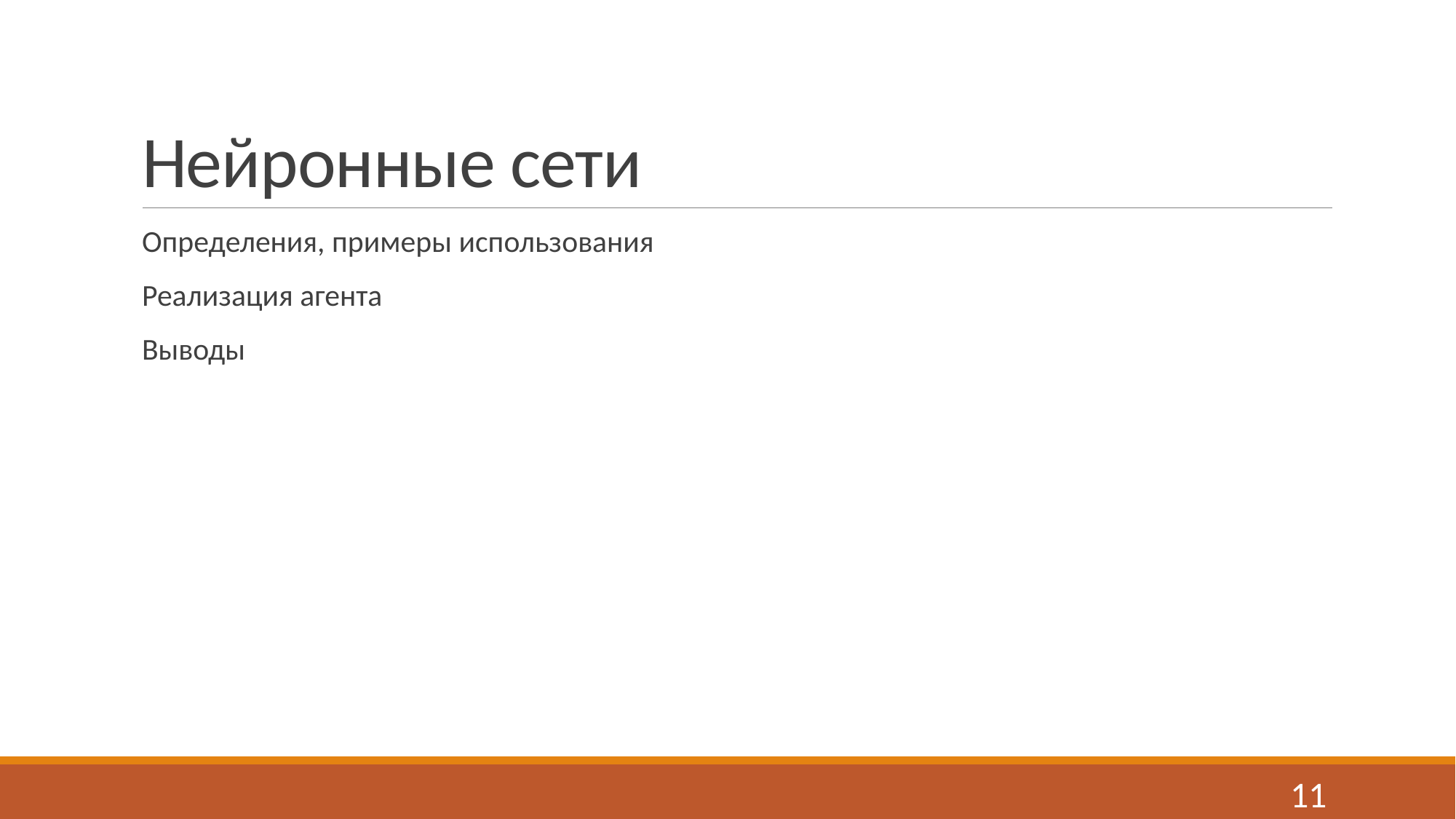

# Нейронные сети
Определения, примеры использования
Реализация агента
Выводы
11